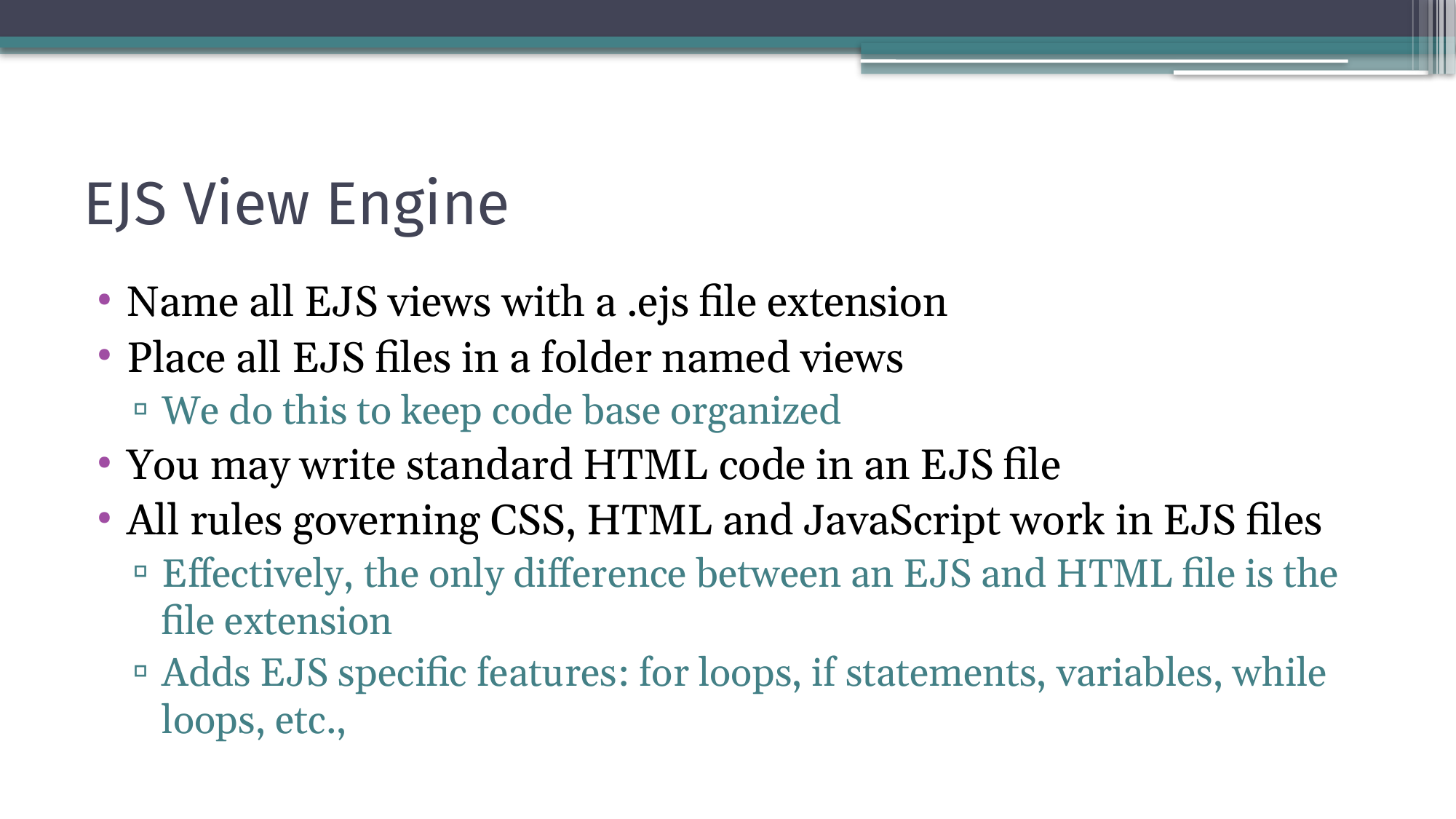

# EJS View Engine
Name all EJS views with a .ejs file extension
Place all EJS files in a folder named views
We do this to keep code base organized
You may write standard HTML code in an EJS file
All rules governing CSS, HTML and JavaScript work in EJS files
Effectively, the only difference between an EJS and HTML file is the file extension
Adds EJS specific features: for loops, if statements, variables, while loops, etc.,